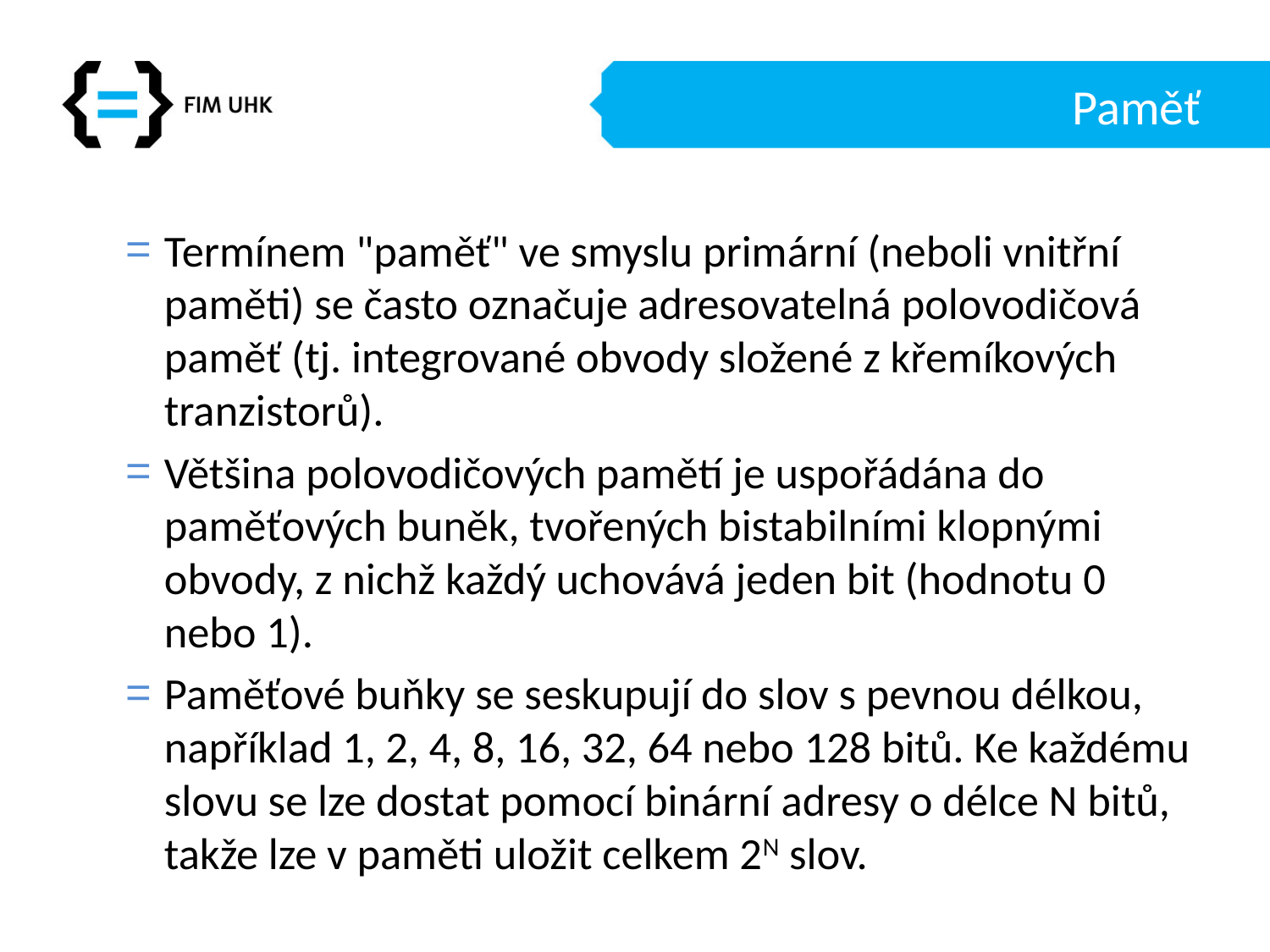

# Paměť
Termínem "paměť" ve smyslu primární (neboli vnitřní paměti) se často označuje adresovatelná polovodičová paměť (tj. integrované obvody složené z křemíkových tranzistorů).
Většina polovodičových pamětí je uspořádána do paměťových buněk, tvořených bistabilními klopnými obvody, z nichž každý uchovává jeden bit (hodnotu 0 nebo 1).
Paměťové buňky se seskupují do slov s pevnou délkou, například 1, 2, 4, 8, 16, 32, 64 nebo 128 bitů. Ke každému slovu se lze dostat pomocí binární adresy o délce N bitů, takže lze v paměti uložit celkem 2N slov.